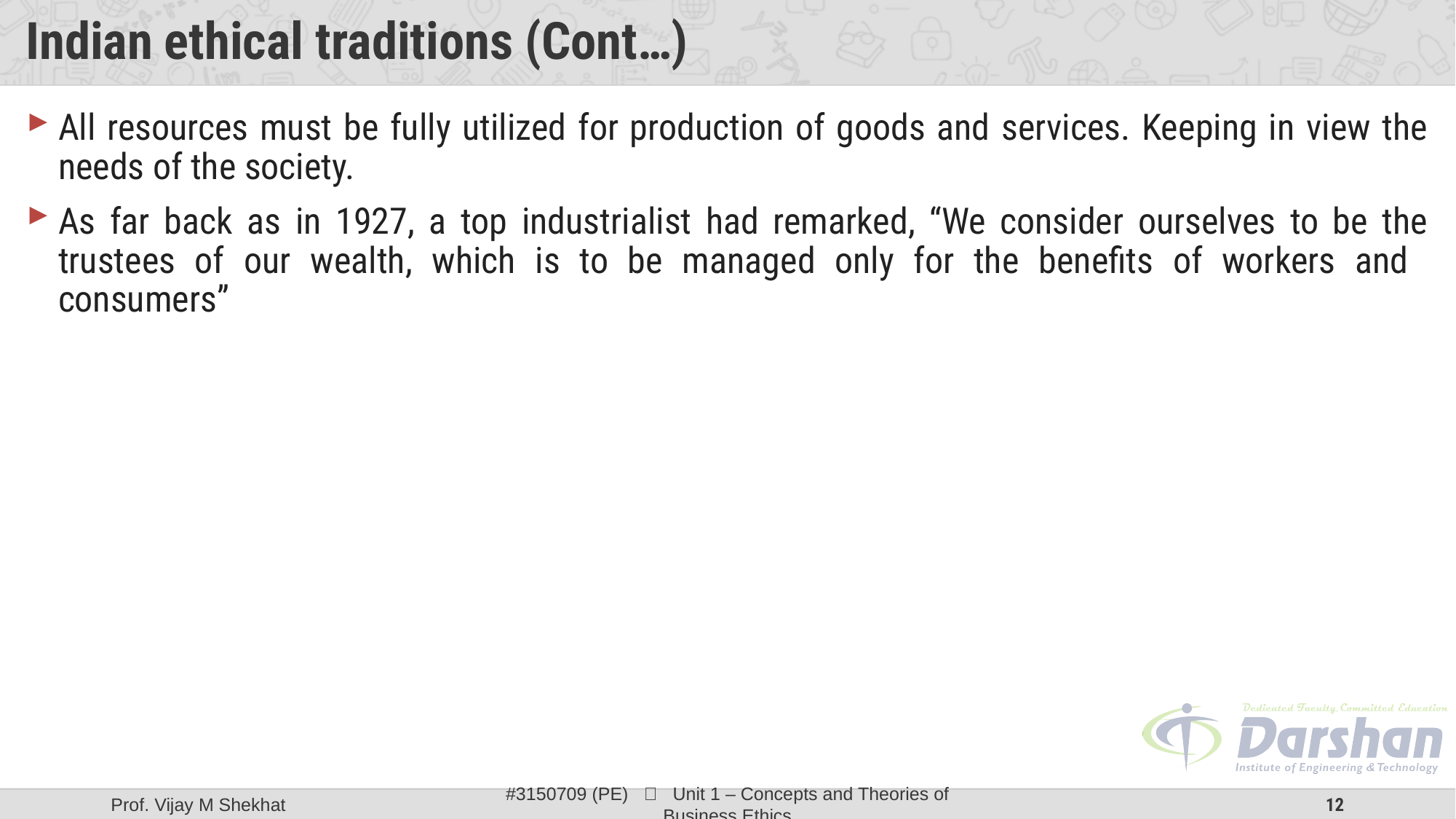

# Indian ethical traditions (Cont…)
All resources must be fully utilized for production of goods and services. Keeping in view the needs of the society.
As far back as in 1927, a top industrialist had remarked, “We consider ourselves to be the trustees of our wealth, which is to be managed only for the benefits of workers and  consumers”